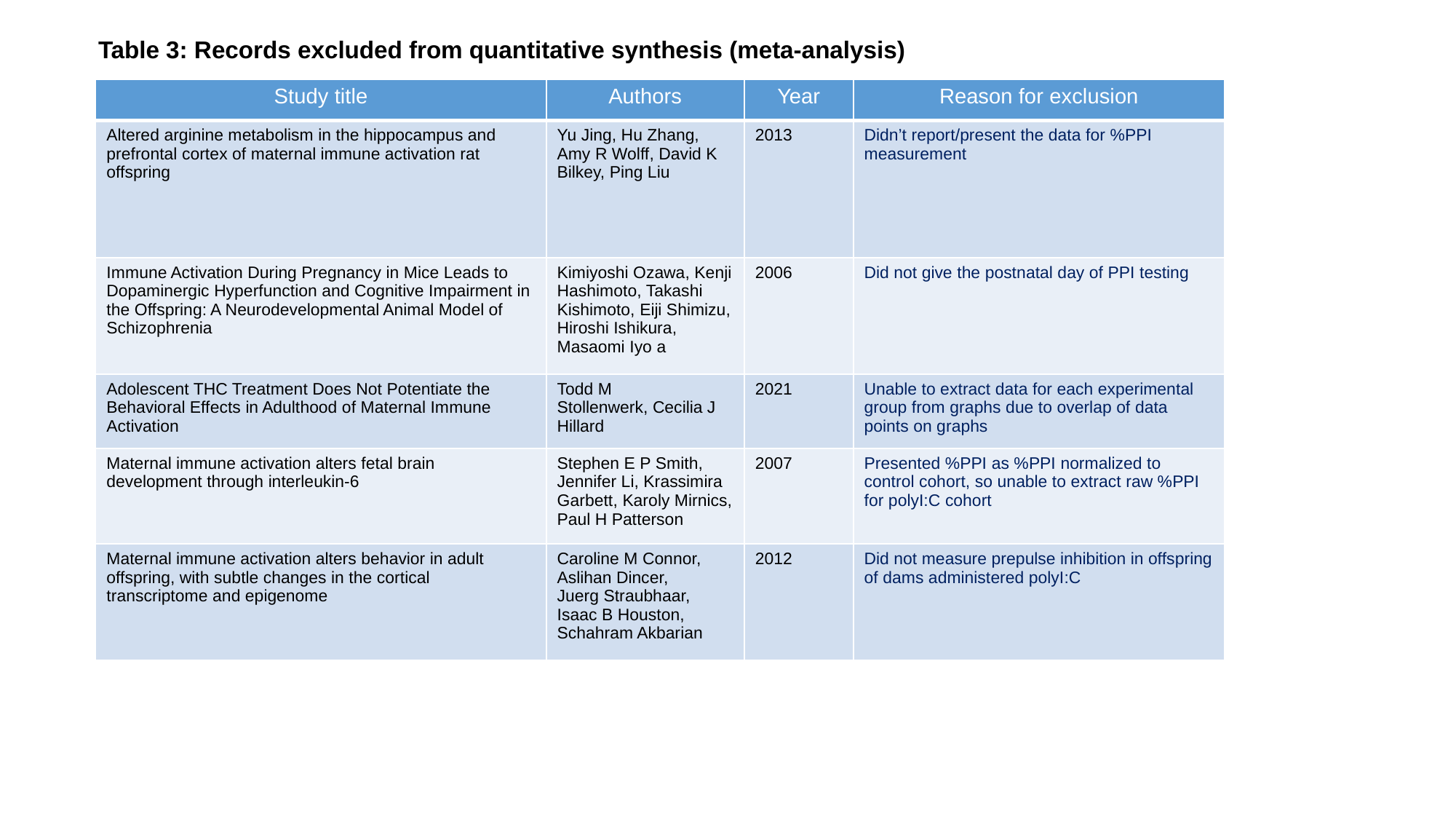

Table 3: Records excluded from quantitative synthesis (meta-analysis)
| Study title | Authors | Year | Reason for exclusion |
| --- | --- | --- | --- |
| Altered arginine metabolism in the hippocampus and prefrontal cortex of maternal immune activation rat offspring | Yu Jing, Hu Zhang, Amy R Wolff, David K Bilkey, Ping Liu | 2013 | Didn’t report/present the data for %PPI measurement |
| Immune Activation During Pregnancy in Mice Leads to Dopaminergic Hyperfunction and Cognitive Impairment in the Offspring: A Neurodevelopmental Animal Model of Schizophrenia | Kimiyoshi Ozawa, Kenji Hashimoto, Takashi Kishimoto, Eiji Shimizu, Hiroshi Ishikura, Masaomi Iyo a | 2006 | Did not give the postnatal day of PPI testing |
| Adolescent THC Treatment Does Not Potentiate the Behavioral Effects in Adulthood of Maternal Immune Activation | Todd M Stollenwerk, Cecilia J Hillard | 2021 | Unable to extract data for each experimental group from graphs due to overlap of data points on graphs |
| Maternal immune activation alters fetal brain development through interleukin-6 | Stephen E P Smith, Jennifer Li, Krassimira Garbett, Karoly Mirnics, Paul H Patterson | 2007 | Presented %PPI as %PPI normalized to control cohort, so unable to extract raw %PPI for polyI:C cohort |
| Maternal immune activation alters behavior in adult offspring, with subtle changes in the cortical transcriptome and epigenome | Caroline M Connor, Aslihan Dincer, Juerg Straubhaar, Isaac B Houston, Schahram Akbarian | 2012 | Did not measure prepulse inhibition in offspring of dams administered polyI:C |